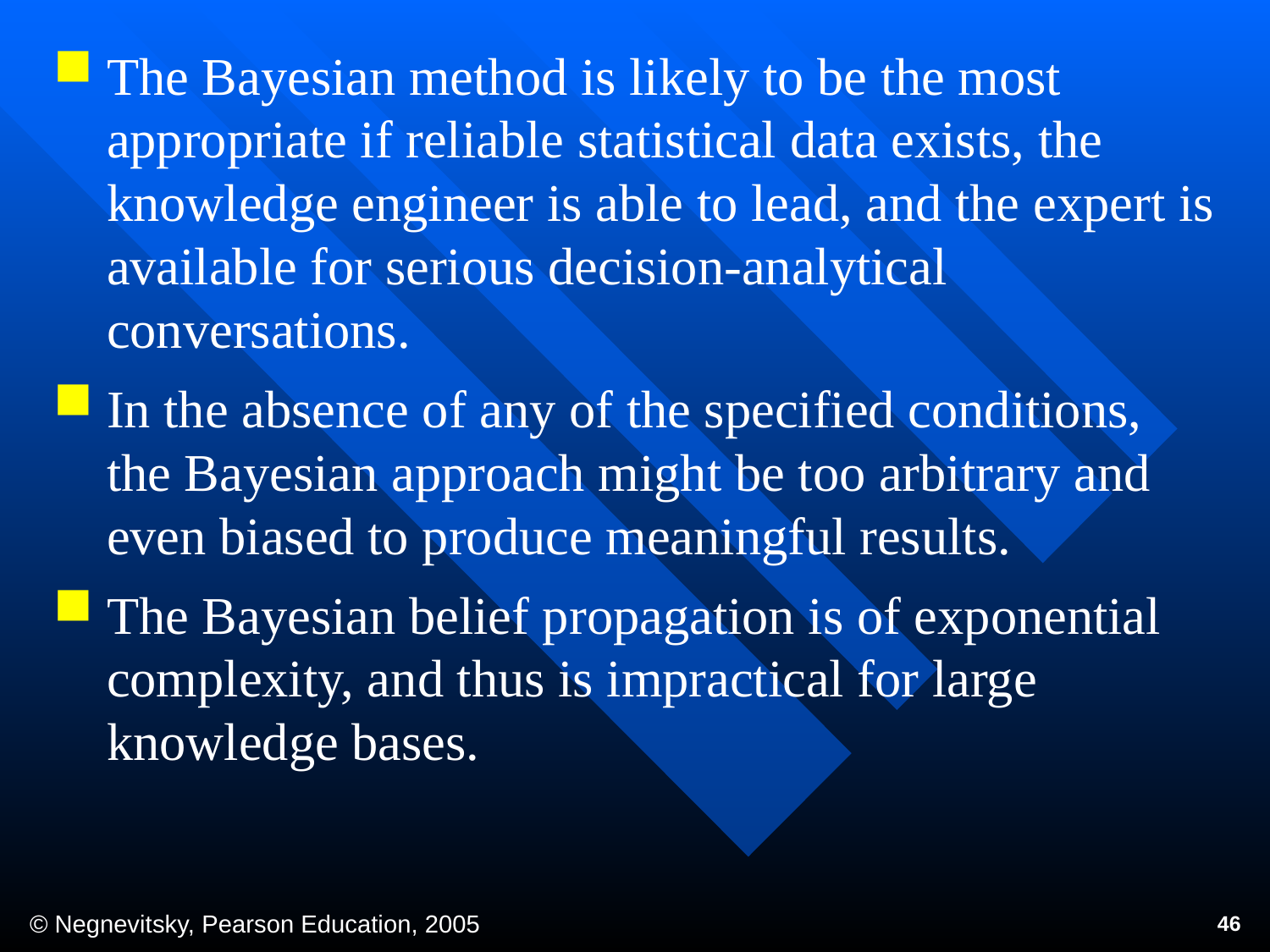

The Bayesian method is likely to be the most appropriate if reliable statistical data exists, the knowledge engineer is able to lead, and the expert is available for serious decision-analytical conversations.
In the absence of any of the specified conditions,  the Bayesian approach might be too arbitrary and even biased to produce meaningful results.
The Bayesian belief propagation is of exponential complexity, and thus is impractical for large knowledge bases.